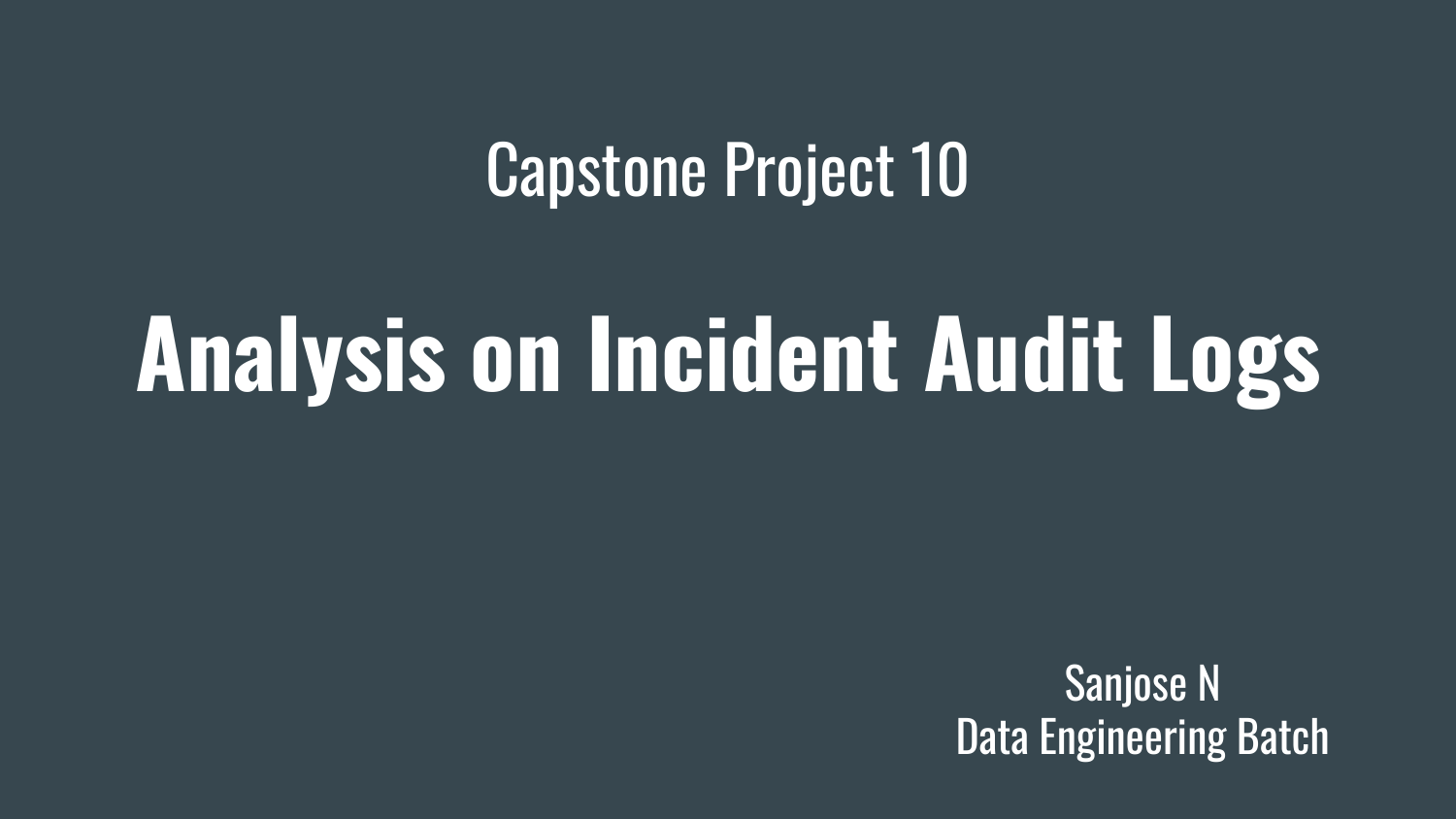

Capstone Project 10

Analysis on Incident Audit Logs
Sanjose N
Data Engineering Batch